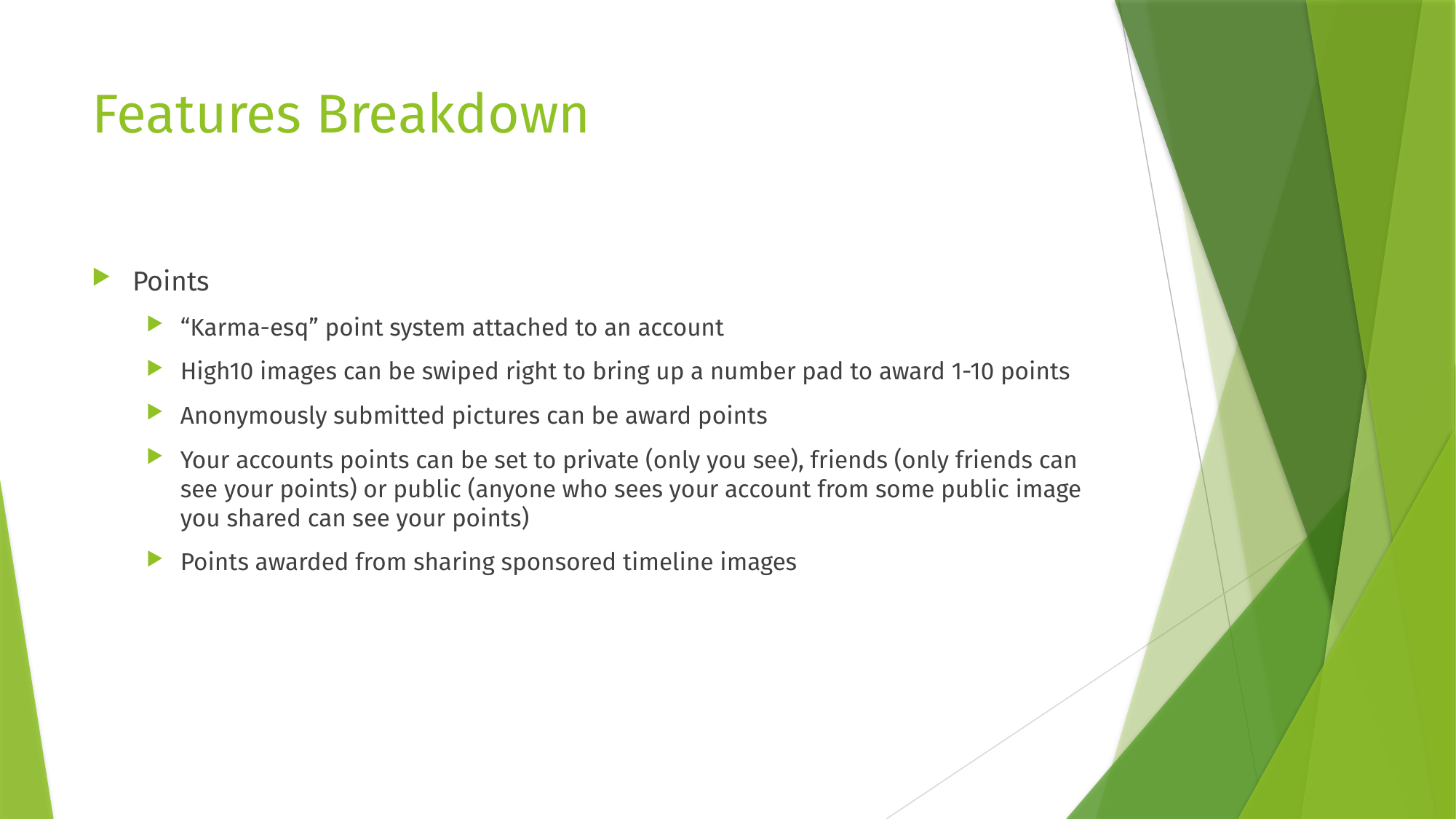

# Features Breakdown
Points
“Karma-esq” point system attached to an account
High10 images can be swiped right to bring up a number pad to award 1-10 points
Anonymously submitted pictures can be award points
Your accounts points can be set to private (only you see), friends (only friends can see your points) or public (anyone who sees your account from some public image you shared can see your points)
Points awarded from sharing sponsored timeline images